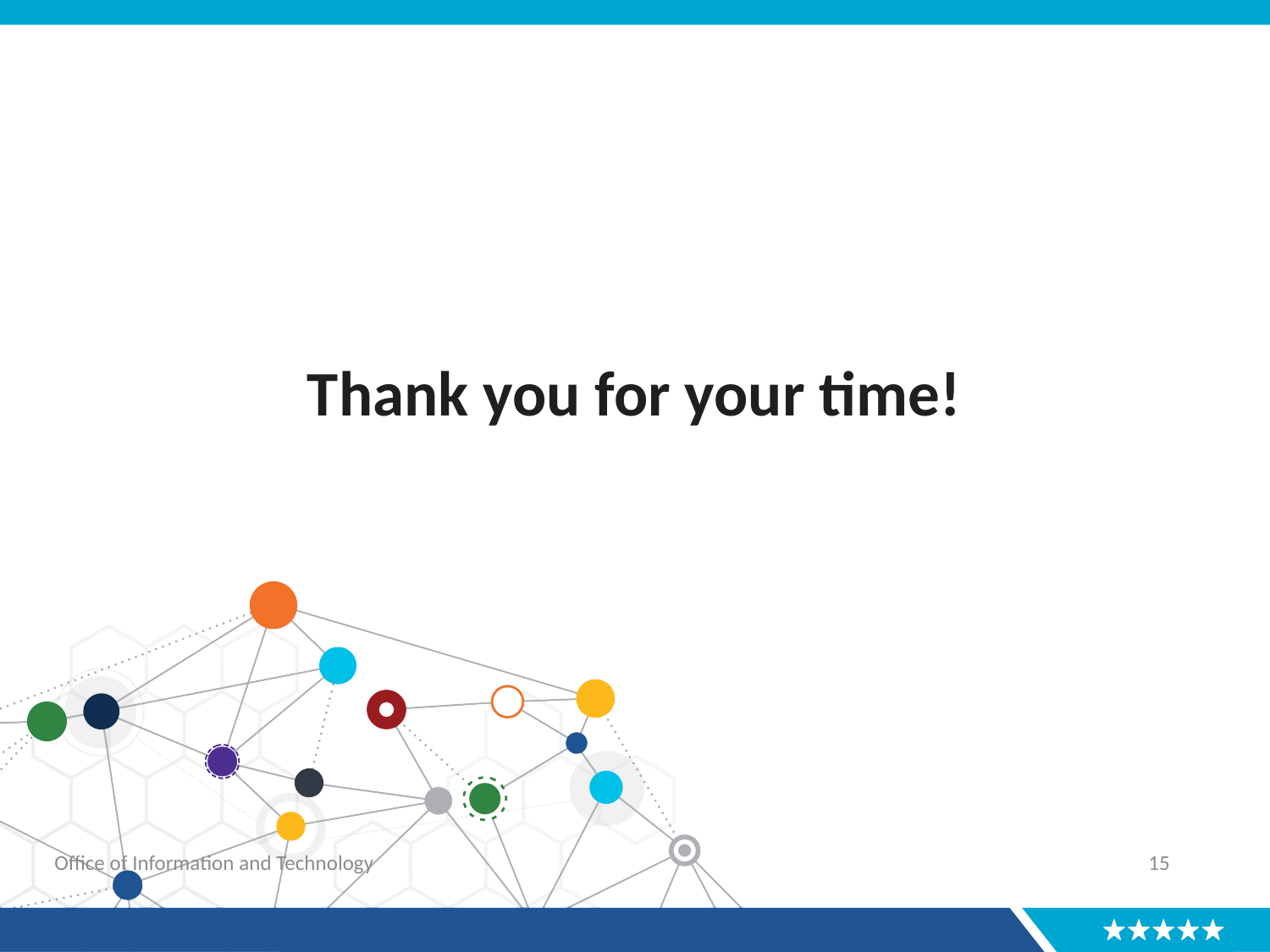

# Thank you for your time!
Office of Information and Technology
15